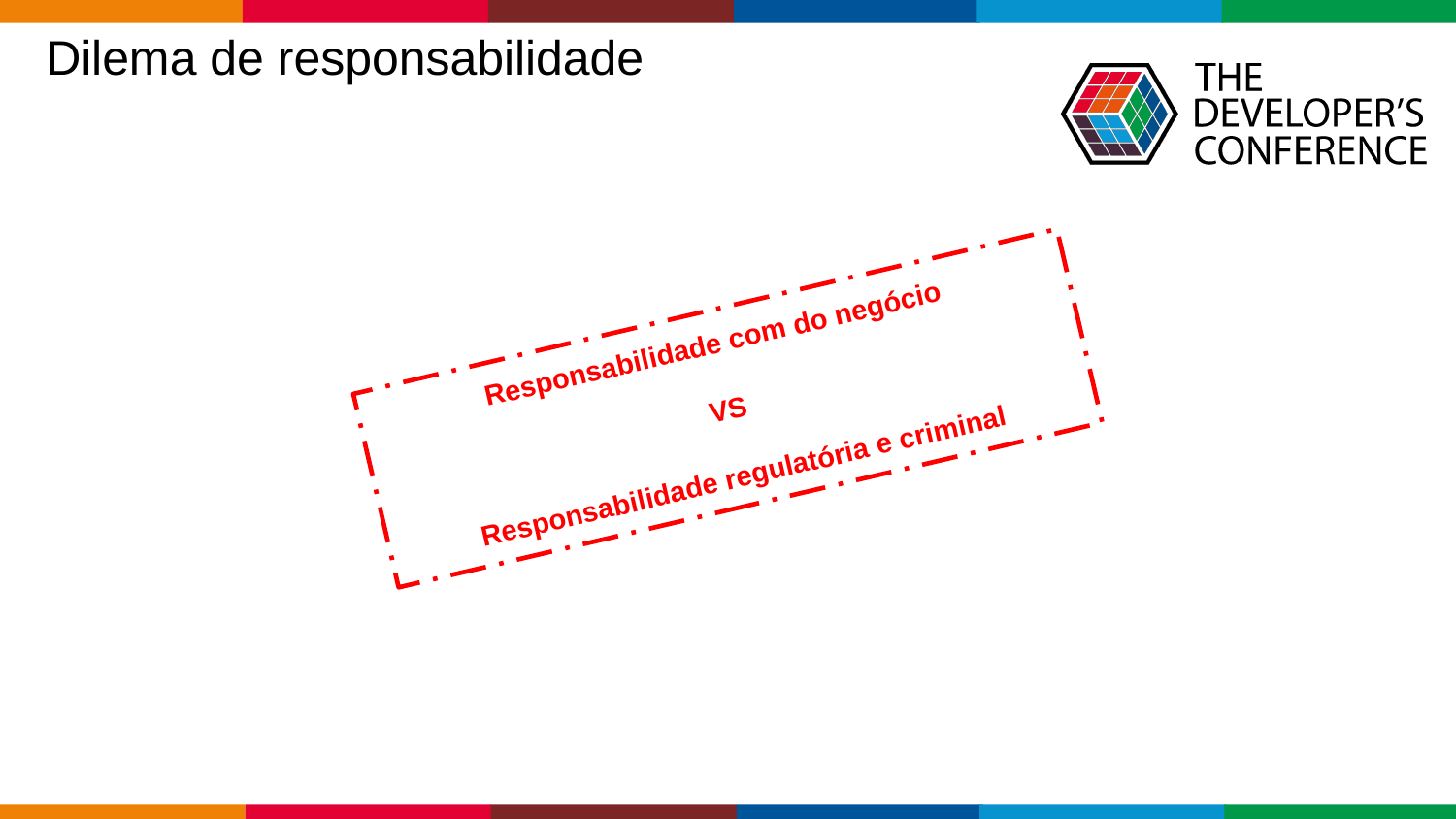

Dilema de responsabilidade
Responsabilidade com do negócio

VS

Responsabilidade regulatória e criminal